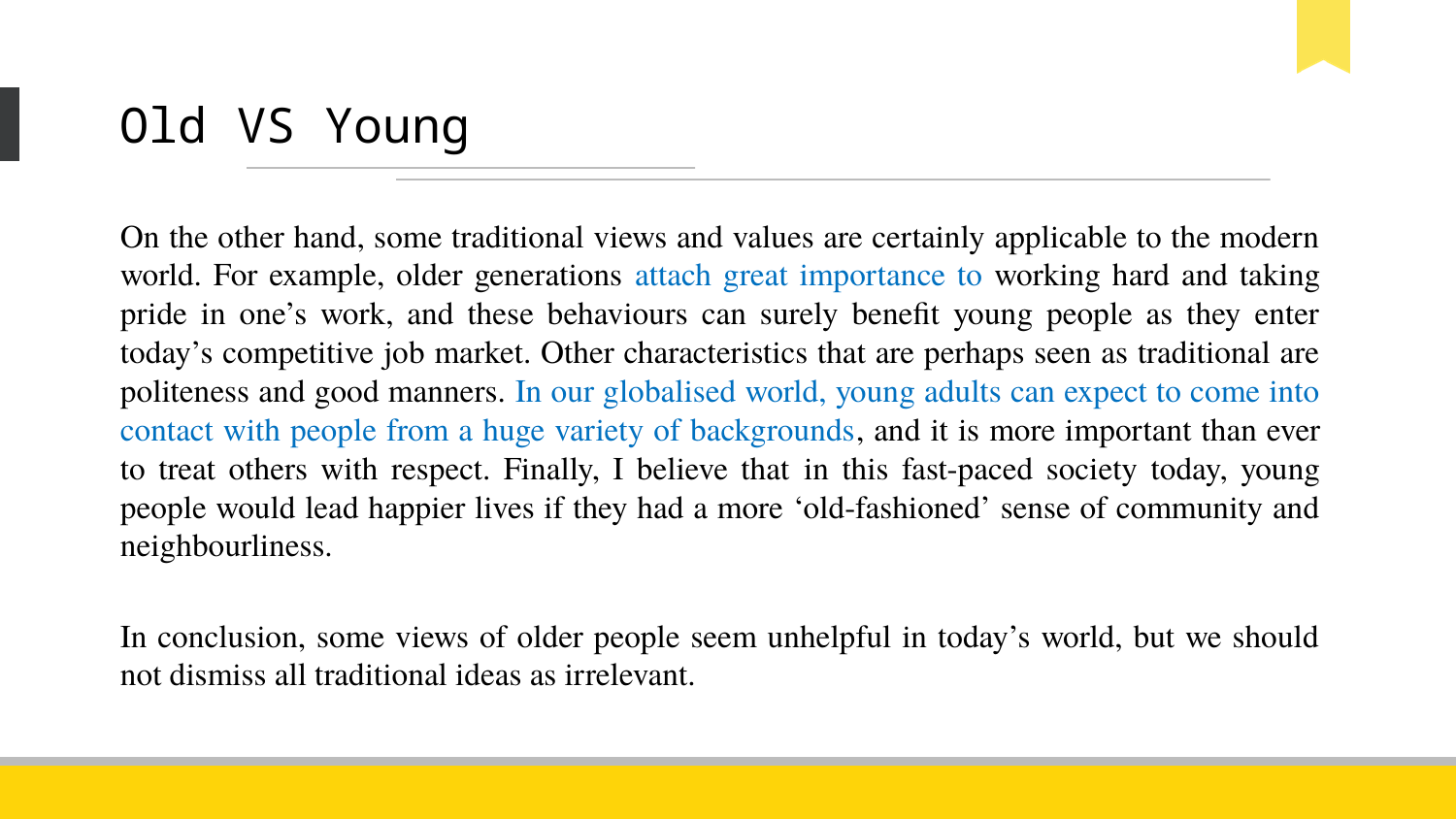

# Old VS Young
On the other hand, some traditional views and values are certainly applicable to the modern world. For example, older generations attach great importance to working hard and taking pride in one’s work, and these behaviours can surely benefit young people as they enter today’s competitive job market. Other characteristics that are perhaps seen as traditional are politeness and good manners. In our globalised world, young adults can expect to come into contact with people from a huge variety of backgrounds, and it is more important than ever to treat others with respect. Finally, I believe that in this fast-paced society today, young people would lead happier lives if they had a more ‘old-fashioned’ sense of community and neighbourliness.

In conclusion, some views of older people seem unhelpful in today’s world, but we should not dismiss all traditional ideas as irrelevant.